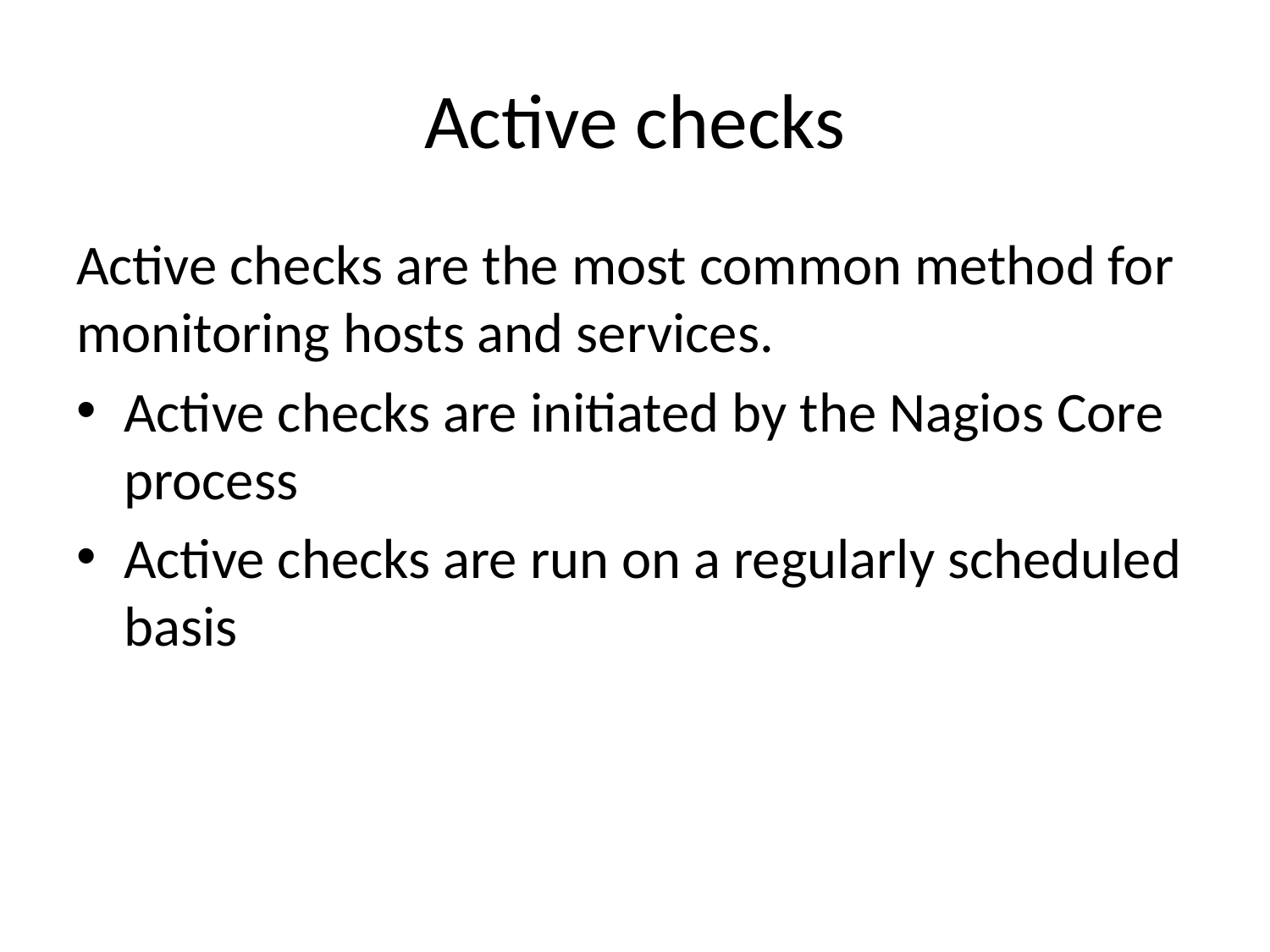

# Active checks
Active checks are the most common method for monitoring hosts and services.
Active checks are initiated by the Nagios Core process
Active checks are run on a regularly scheduled basis